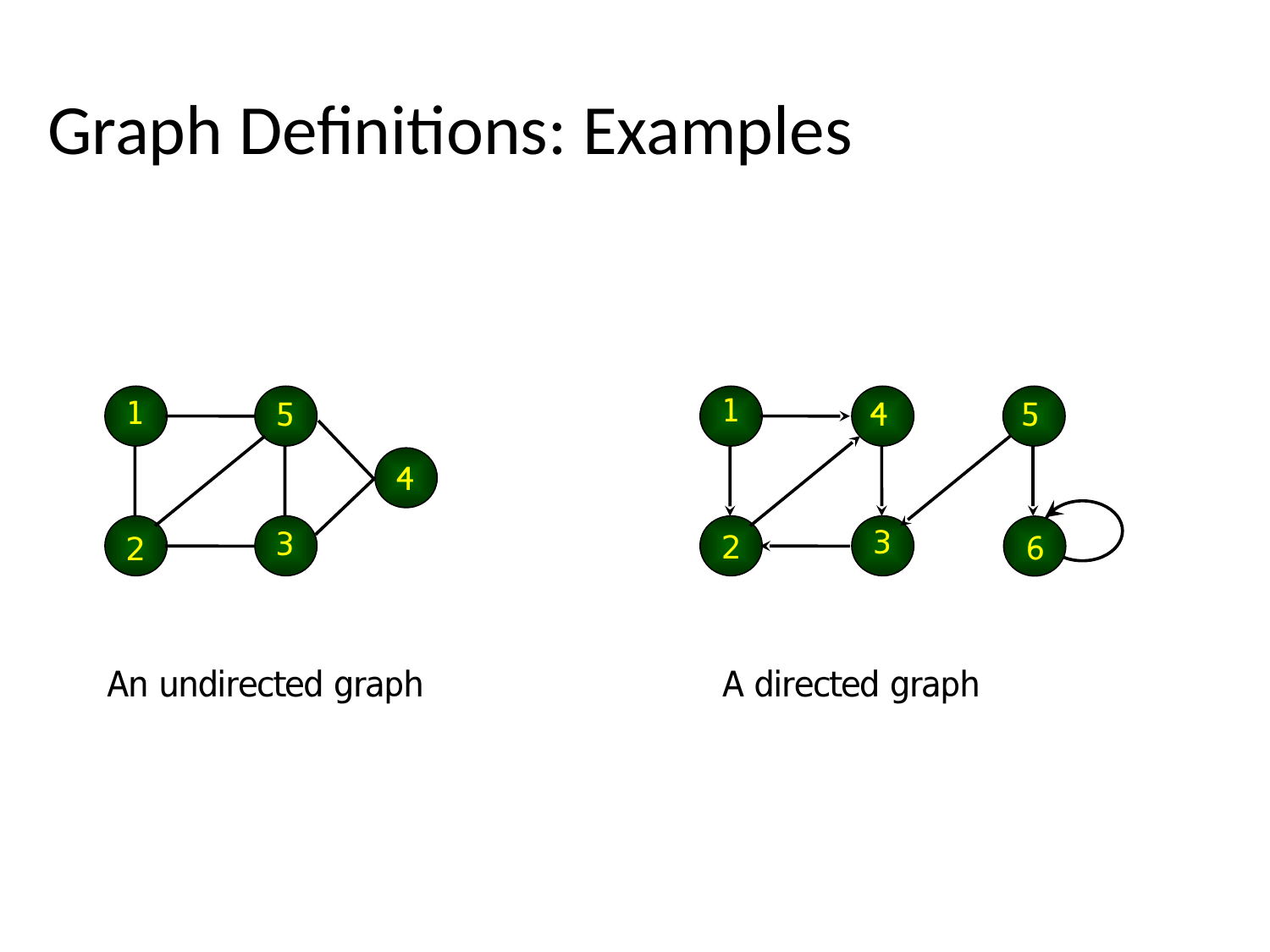

Graph Definitions: Examples

1

An undirected graph
1
5
4
3
2
4
5

3

2
6
A directed graph